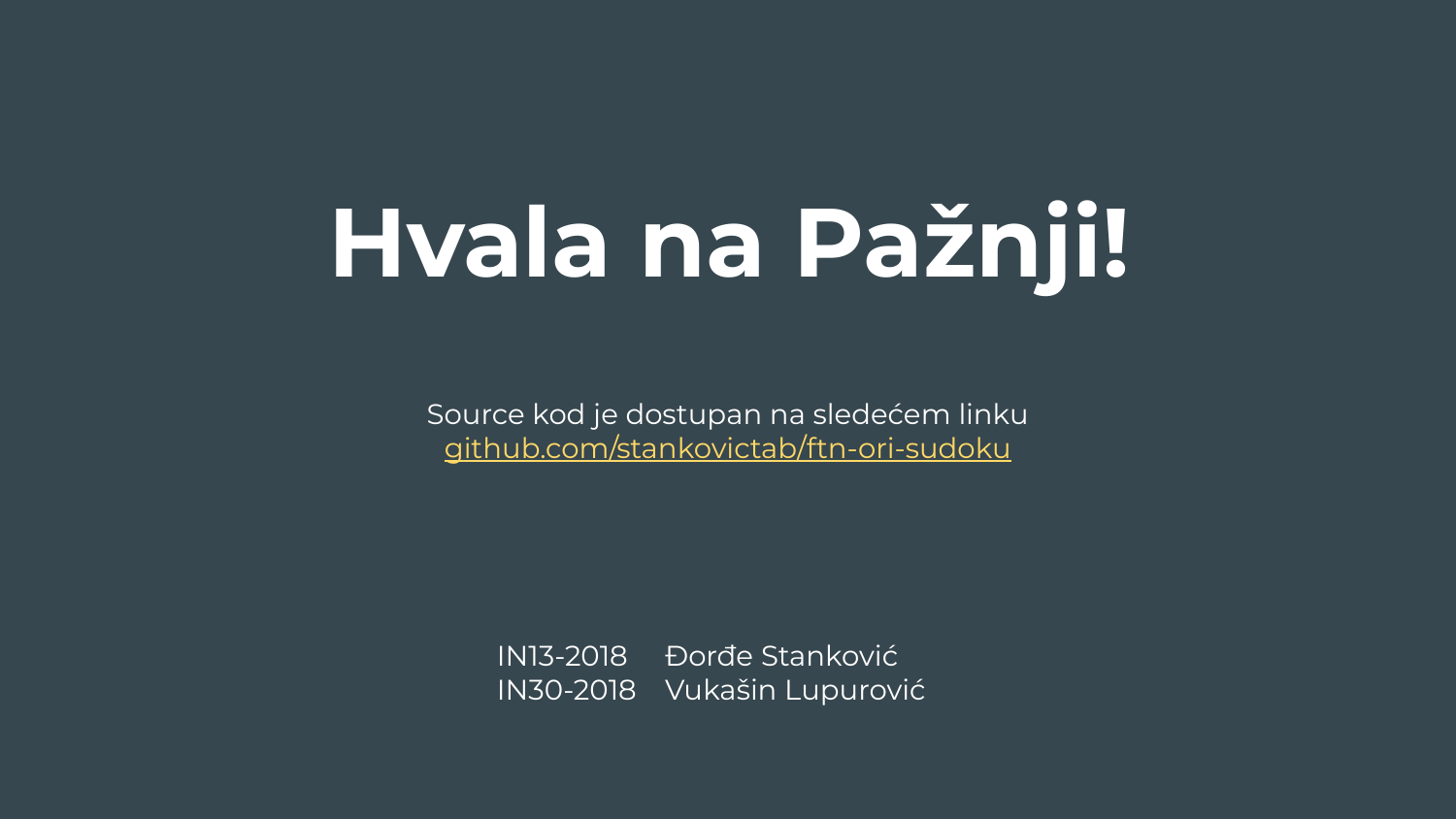

# Hvala na Pažnji!
Source kod je dostupan na sledećem linku
github.com/stankovictab/ftn-ori-sudoku

IN13-2018	   Đorđe Stanković      IN30-2018	   Vukašin Lupurović